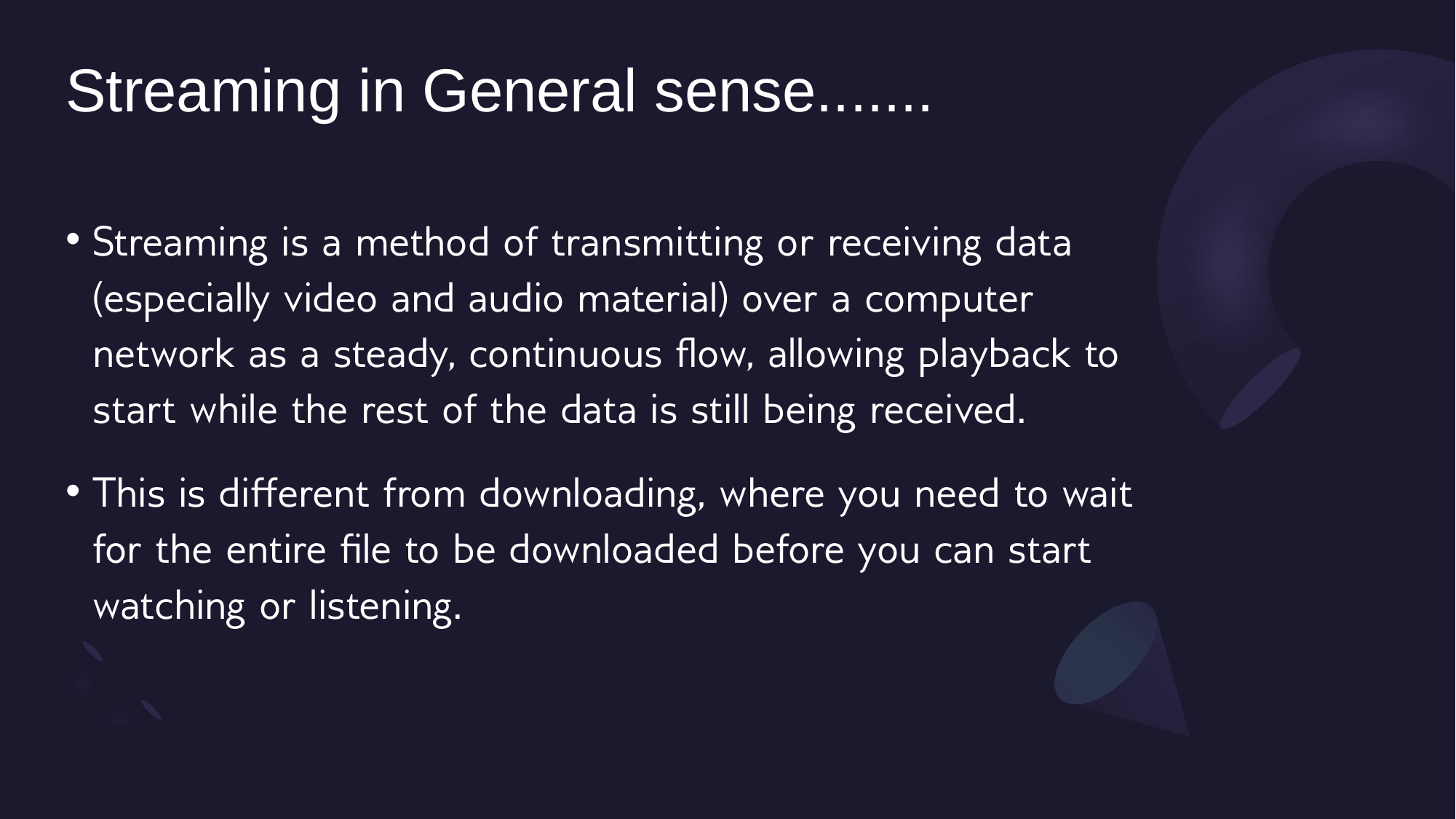

# Streaming in General sense.......

Streaming is a method of transmitting or receiving data (especially video and audio material) over a computer network as a steady, continuous flow, allowing playback to start while the rest of the data is still being received.
This is different from downloading, where you need to wait for the entire file to be downloaded before you can start watching or listening.